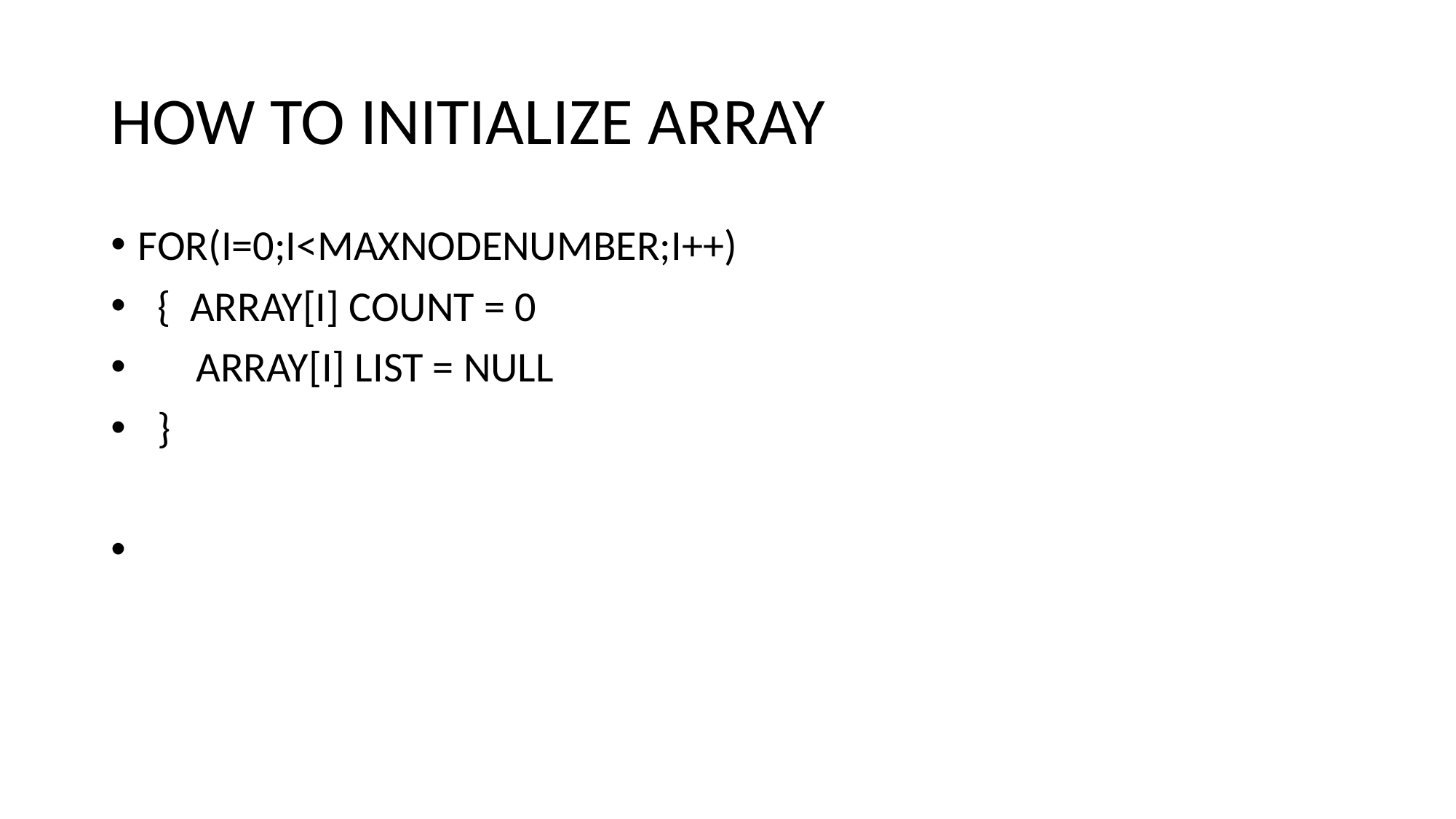

# HOW TO INITIALIZE ARRAY
FOR(I=0;I<MAXNODENUMBER;I++)
  {  ARRAY[I] COUNT = 0
      ARRAY[I] LIST = NULL
  }